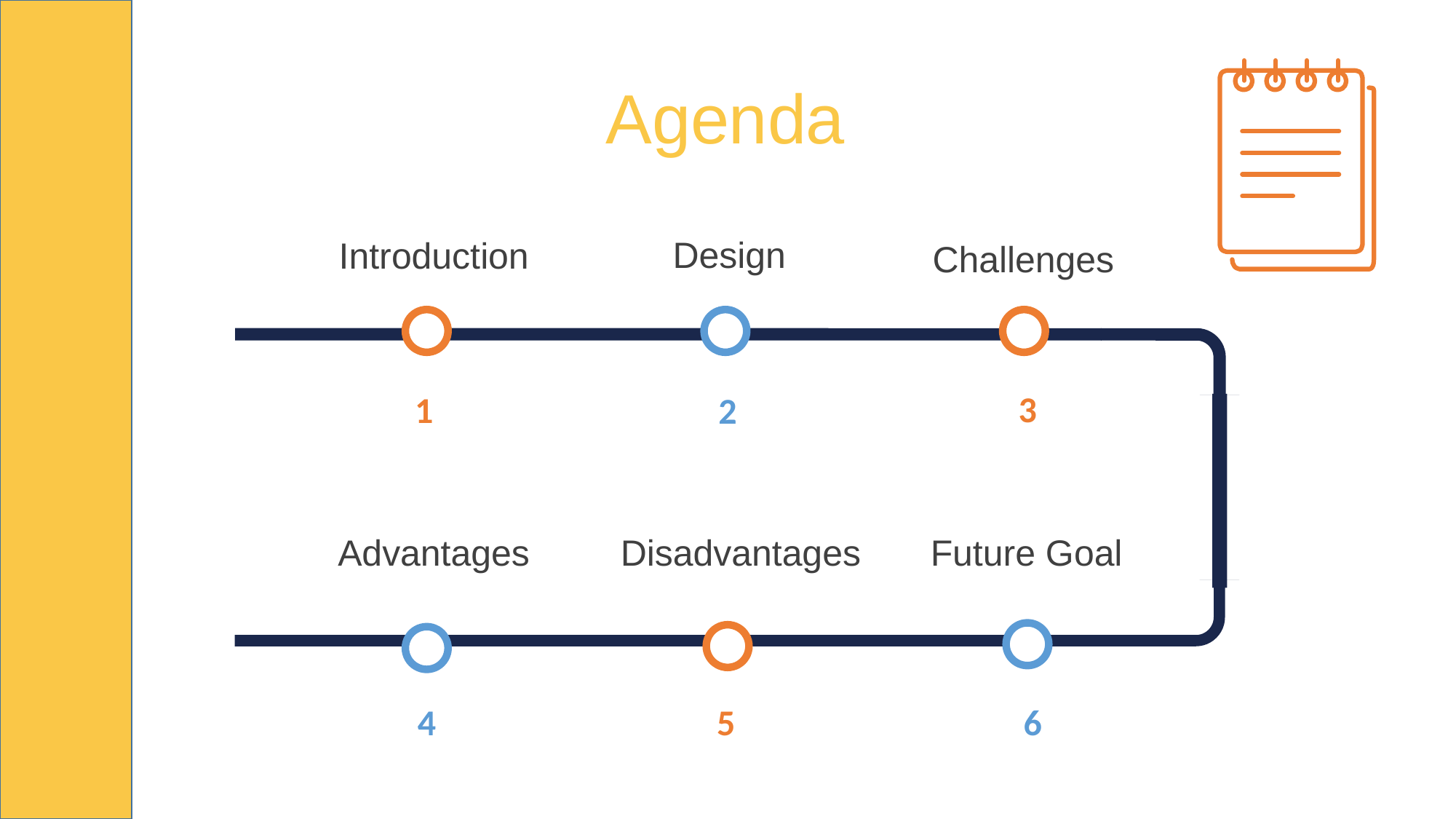

Agenda
Design
Introduction
Challenges

3
1
2
Future Goal
Disadvantages
Advantages

4
5
6